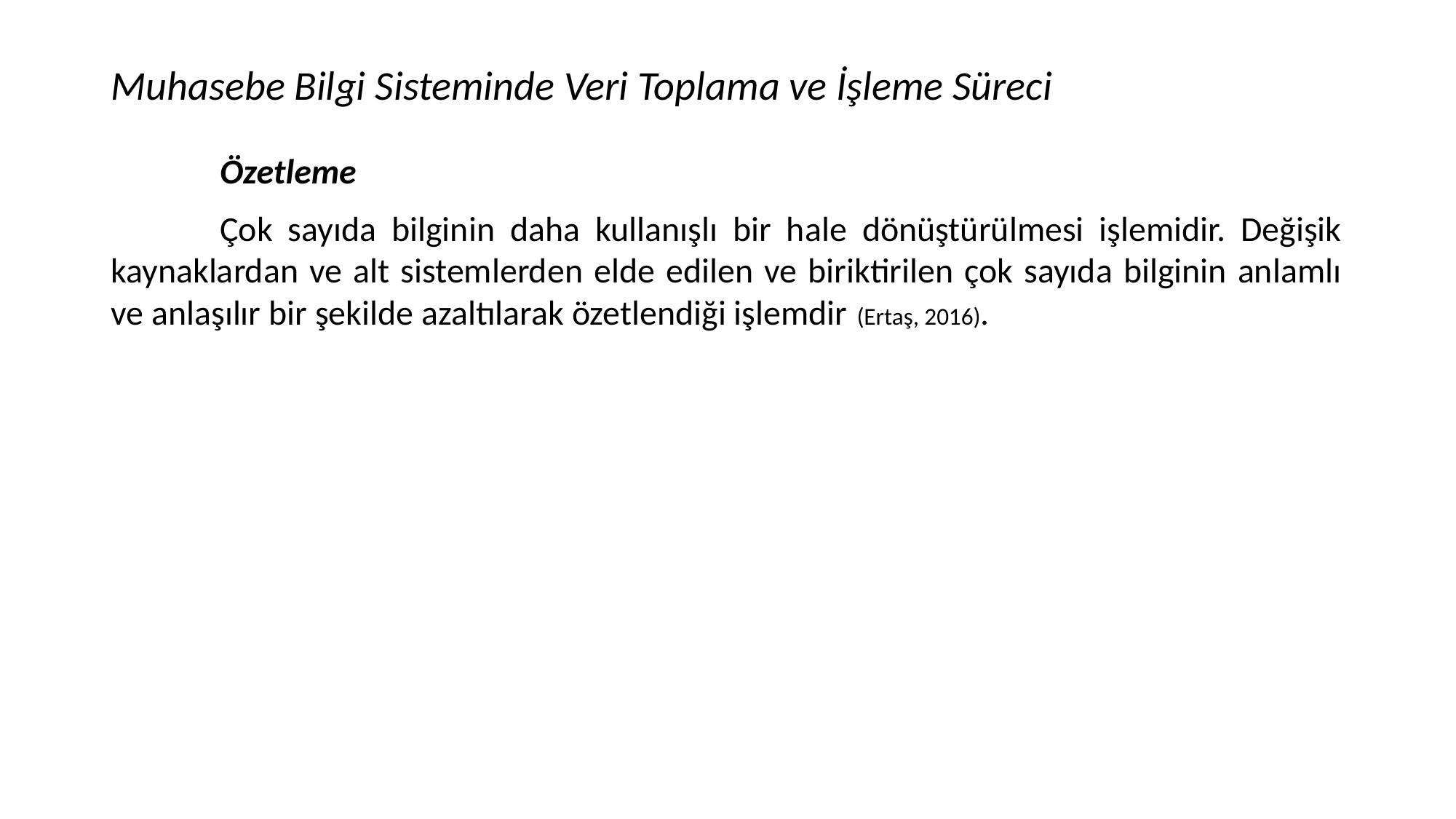

# Muhasebe Bilgi Sisteminde Veri Toplama ve İşleme Süreci
	Özetleme
	Çok sayıda bilginin daha kullanışlı bir hale dönüştürülmesi işlemidir. Değişik kaynaklardan ve alt sistemlerden elde edilen ve biriktirilen çok sayıda bilginin anlamlı ve anlaşılır bir şekilde azaltılarak özetlendiği işlemdir (Ertaş, 2016).